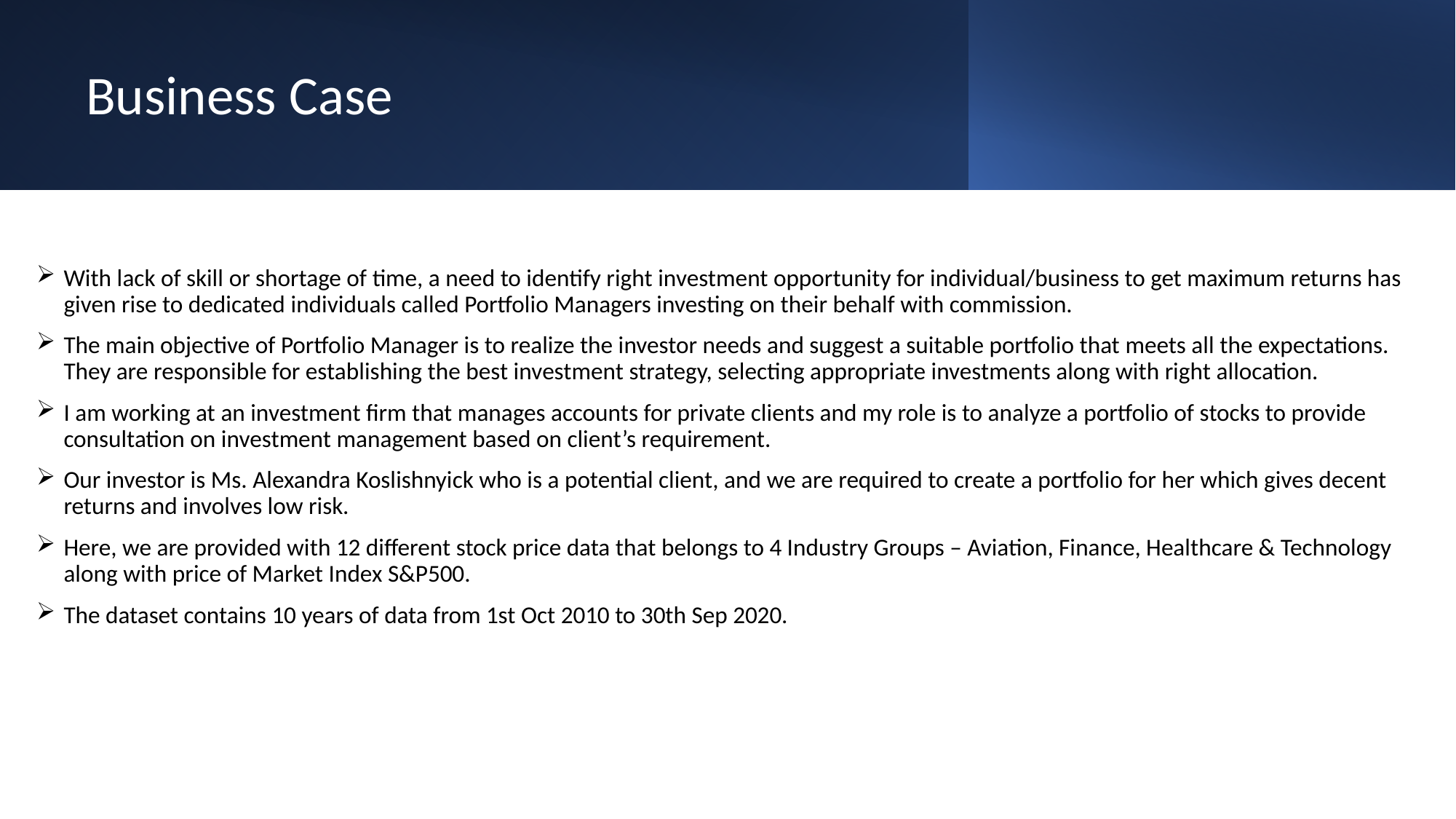

# Business Case
With lack of skill or shortage of time, a need to identify right investment opportunity for individual/business to get maximum returns has given rise to dedicated individuals called Portfolio Managers investing on their behalf with commission.
The main objective of Portfolio Manager is to realize the investor needs and suggest a suitable portfolio that meets all the expectations. They are responsible for establishing the best investment strategy, selecting appropriate investments along with right allocation.
I am working at an investment firm that manages accounts for private clients and my role is to analyze a portfolio of stocks to provide consultation on investment management based on client’s requirement.
Our investor is Ms. Alexandra Koslishnyick who is a potential client, and we are required to create a portfolio for her which gives decent returns and involves low risk.
Here, we are provided with 12 different stock price data that belongs to 4 Industry Groups – Aviation, Finance, Healthcare & Technology along with price of Market Index S&P500.
The dataset contains 10 years of data from 1st Oct 2010 to 30th Sep 2020.